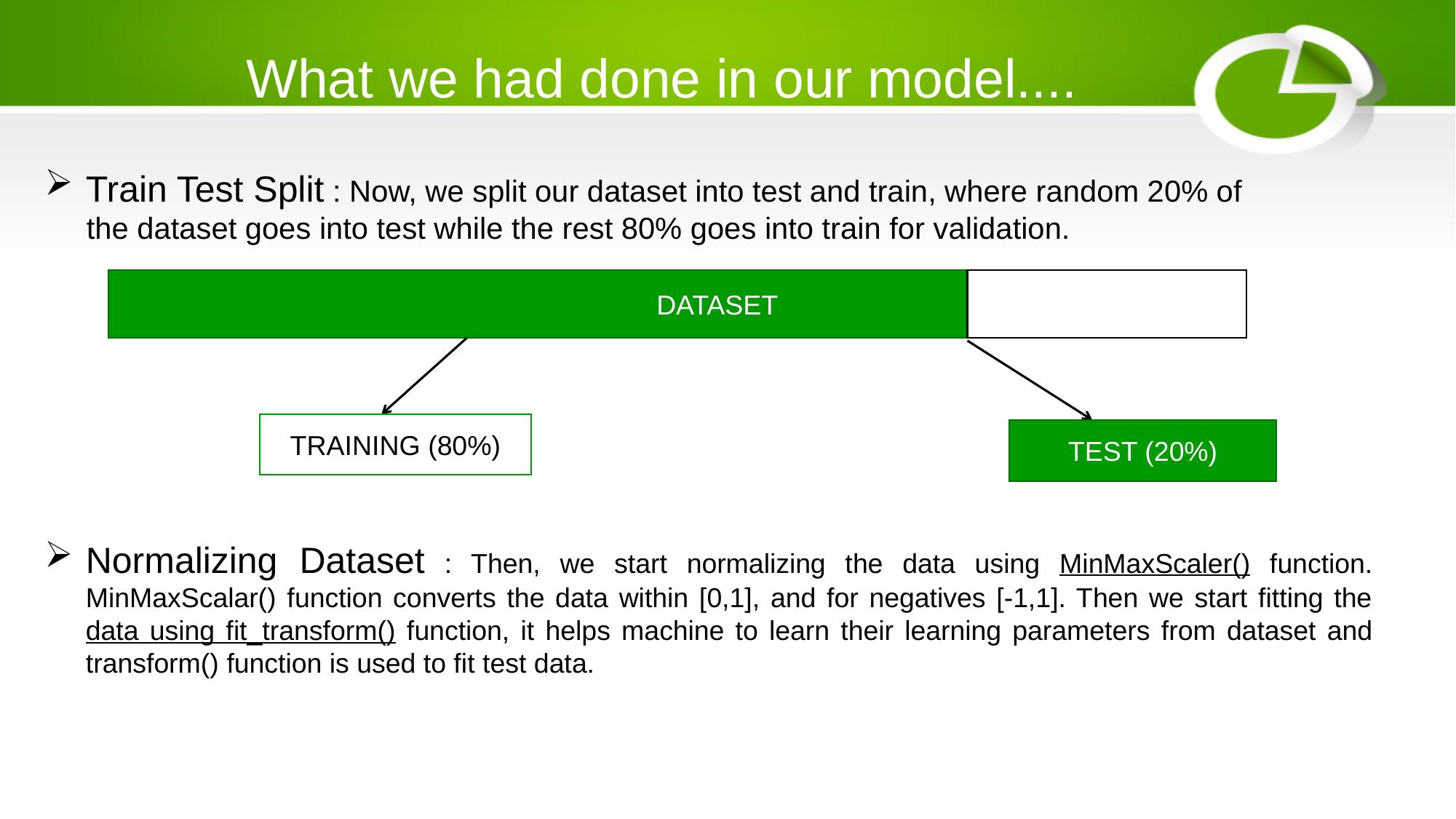

What we had done in our model....
Train Test Split : Now, we split our dataset into test and train, where random 20% of
     the dataset goes into test while the rest 80% goes into train for validation.

Normalizing Dataset : Then, we start normalizing the data using MinMaxScaler() function. MinMaxScalar() function converts the data within [0,1], and for negatives [-1,1]. Then we start fitting the data using fit_transform() function, it helps machine to learn their learning parameters from dataset and transform() function is used to fit test data.

                                               DATASET

TRAINING (80%)
TEST (20%)